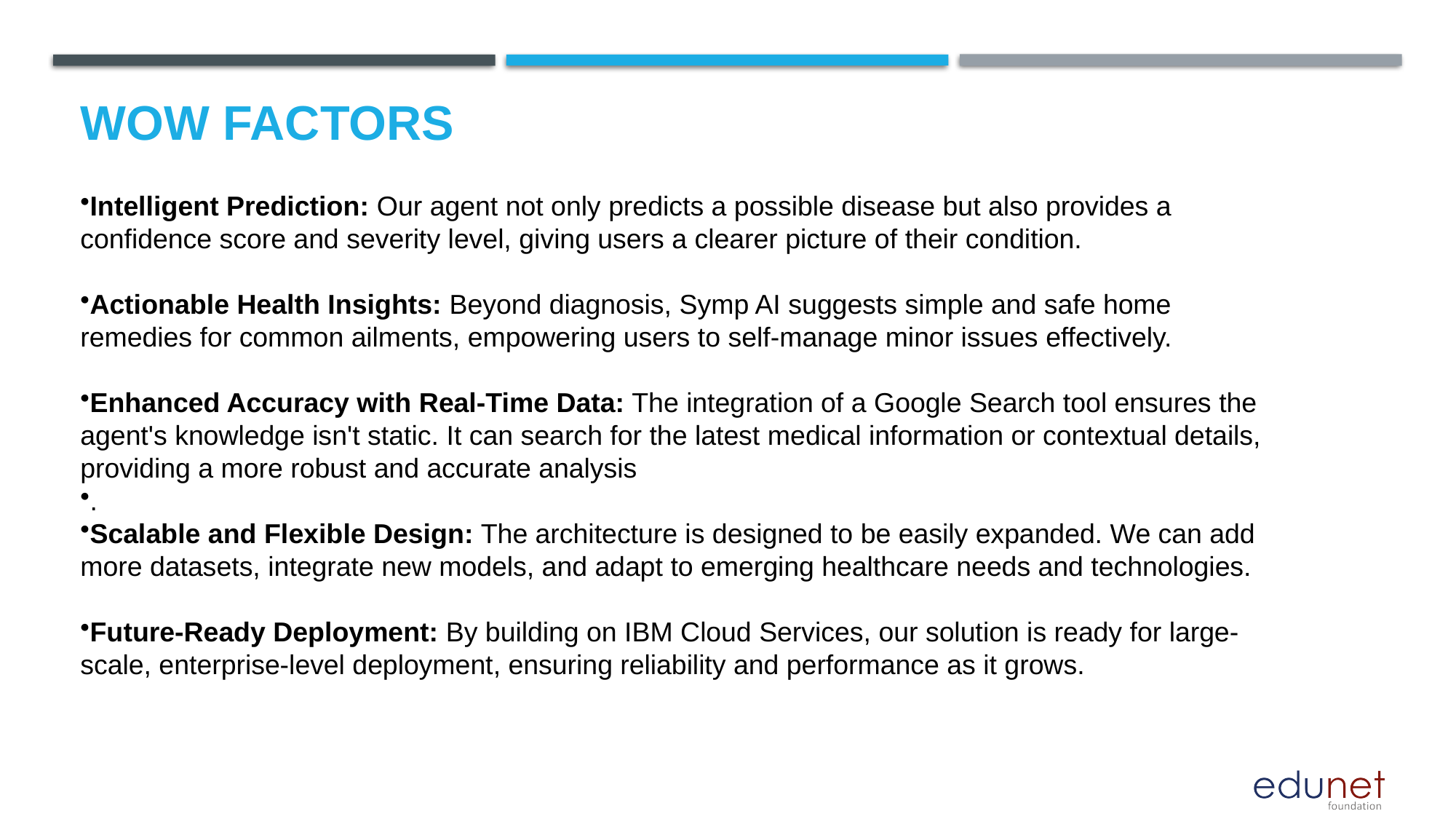

# Wow factors
Intelligent Prediction: Our agent not only predicts a possible disease but also provides a confidence score and severity level, giving users a clearer picture of their condition.

Actionable Health Insights: Beyond diagnosis, Symp AI suggests simple and safe home remedies for common ailments, empowering users to self-manage minor issues effectively.

Enhanced Accuracy with Real-Time Data: The integration of a Google Search tool ensures the agent's knowledge isn't static. It can search for the latest medical information or contextual details, providing a more robust and accurate analysis
.
Scalable and Flexible Design: The architecture is designed to be easily expanded. We can add more datasets, integrate new models, and adapt to emerging healthcare needs and technologies.

Future-Ready Deployment: By building on IBM Cloud Services, our solution is ready for large-scale, enterprise-level deployment, ensuring reliability and performance as it grows.